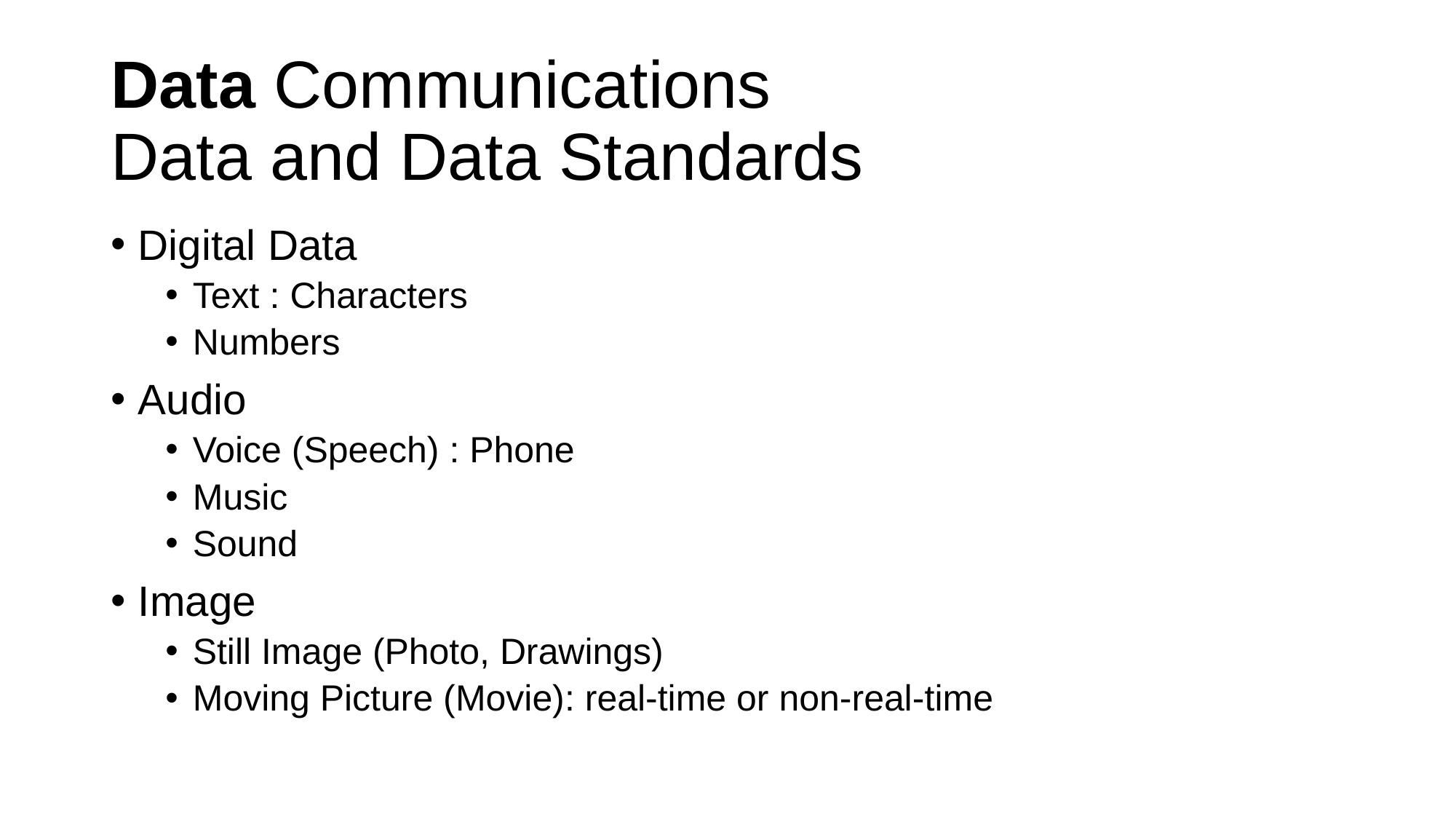

# Data Communications Data and Data Standards
Digital Data
Text : Characters
Numbers
Audio
Voice (Speech) : Phone
Music
Sound
Image
Still Image (Photo, Drawings)
Moving Picture (Movie): real-time or non-real-time